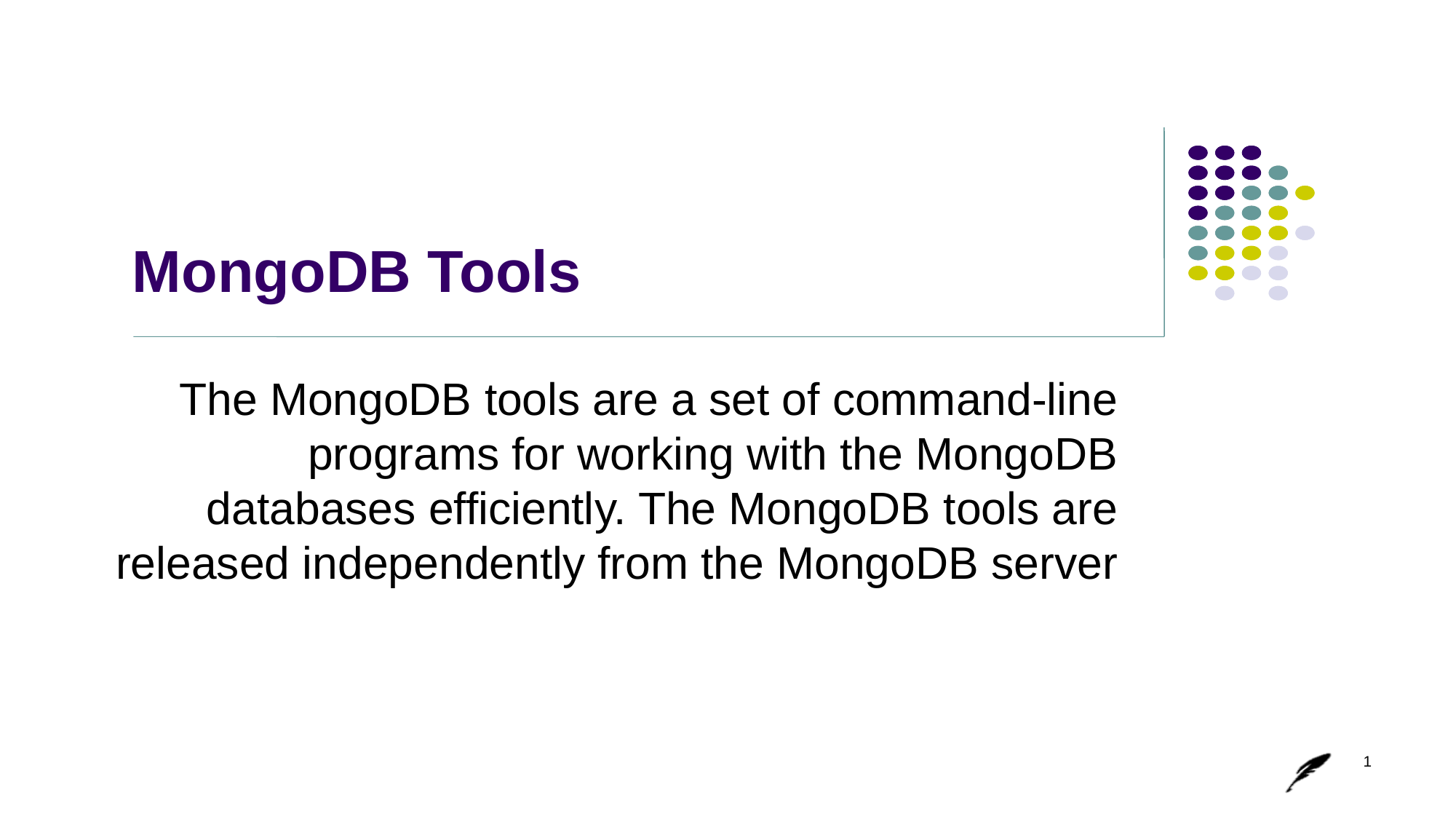

# MongoDB Tools
The MongoDB tools are a set of command-line programs for working with the MongoDB databases efficiently. The MongoDB tools are released independently from the MongoDB server
1